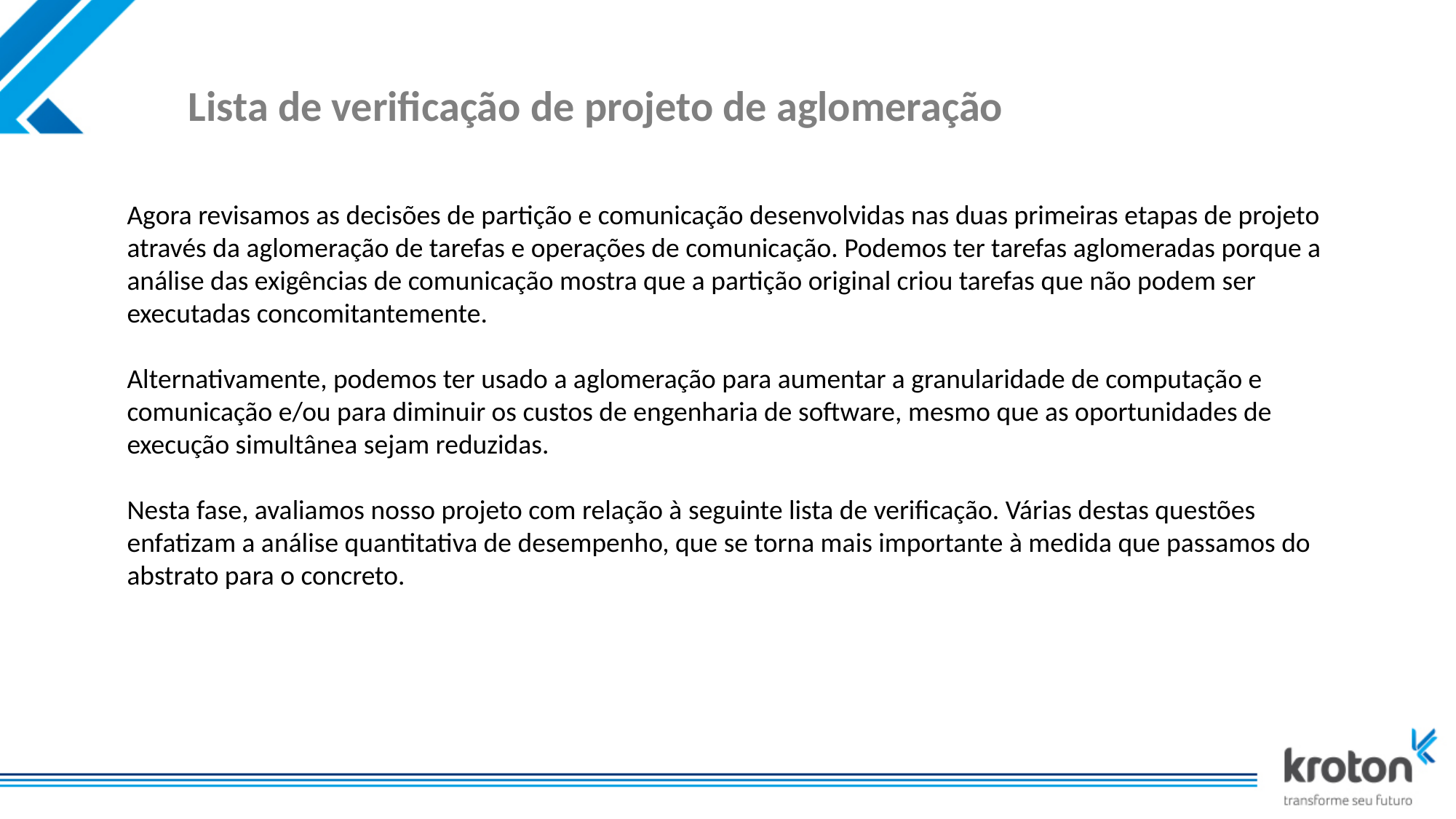

# Lista de verificação de projeto de aglomeração
Agora revisamos as decisões de partição e comunicação desenvolvidas nas duas primeiras etapas de projeto através da aglomeração de tarefas e operações de comunicação. Podemos ter tarefas aglomeradas porque a análise das exigências de comunicação mostra que a partição original criou tarefas que não podem ser executadas concomitantemente.

Alternativamente, podemos ter usado a aglomeração para aumentar a granularidade de computação e comunicação e/ou para diminuir os custos de engenharia de software, mesmo que as oportunidades de execução simultânea sejam reduzidas.

Nesta fase, avaliamos nosso projeto com relação à seguinte lista de verificação. Várias destas questões enfatizam a análise quantitativa de desempenho, que se torna mais importante à medida que passamos do abstrato para o concreto.